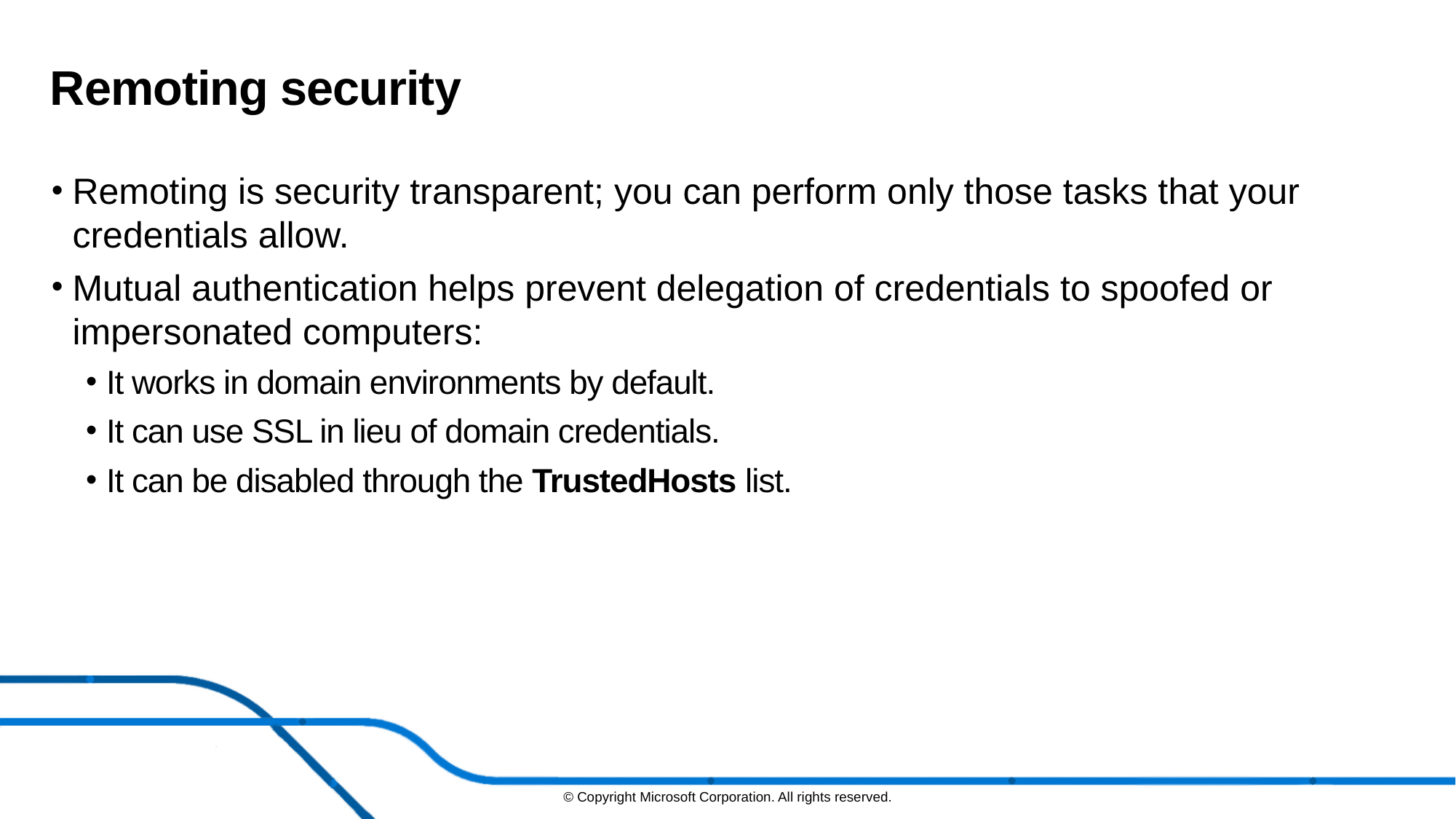

# Remoting security
Remoting is security transparent; you can perform only those tasks that your credentials allow.
Mutual authentication helps prevent delegation of credentials to spoofed or impersonated computers:
It works in domain environments by default.
It can use SSL in lieu of domain credentials.
It can be disabled through the TrustedHosts list.